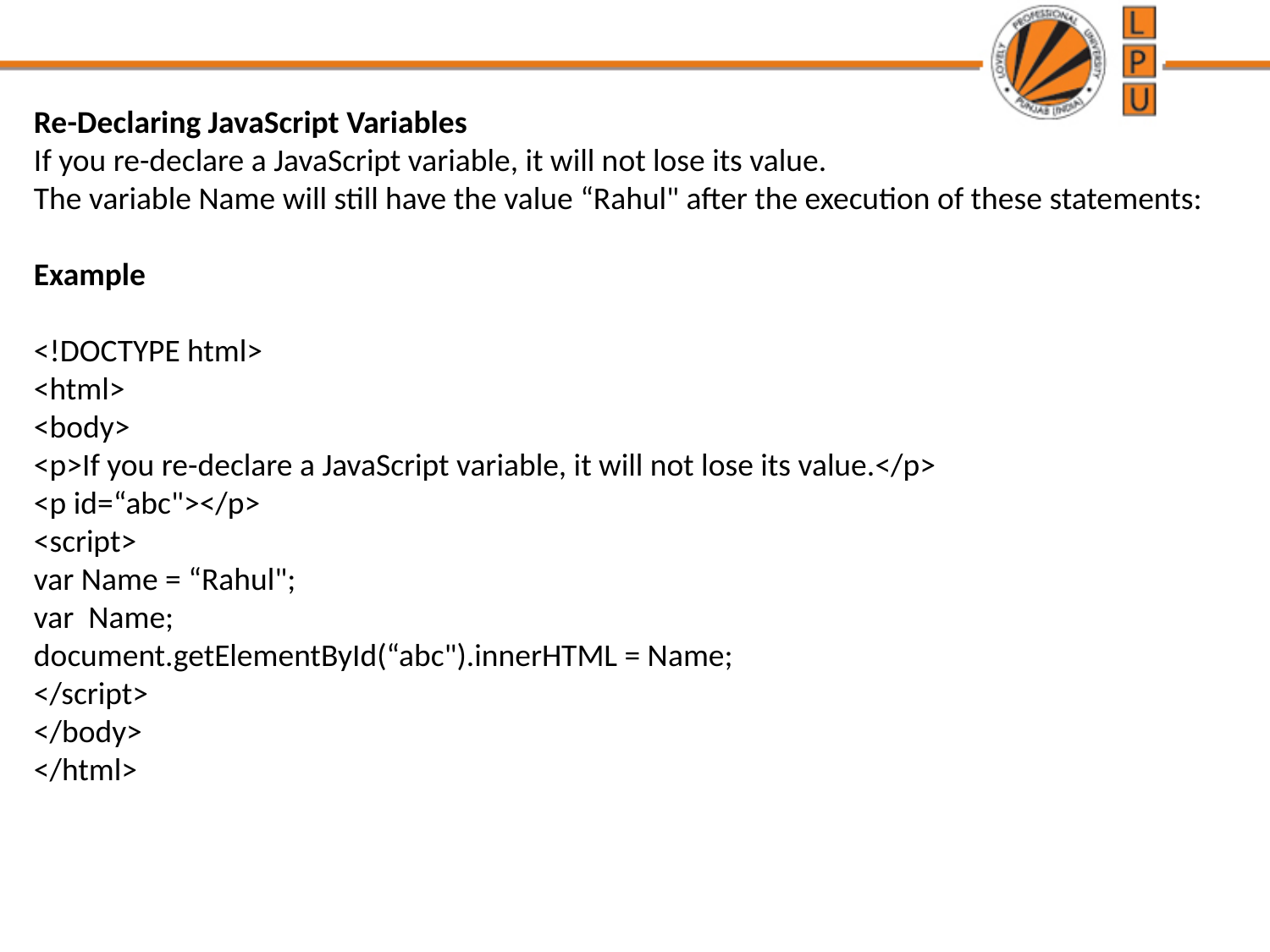

Re-Declaring JavaScript Variables
If you re-declare a JavaScript variable, it will not lose its value.
The variable Name will still have the value “Rahul" after the execution of these statements:

Example

<!DOCTYPE html>
<html>
<body>
<p>If you re-declare a JavaScript variable, it will not lose its value.</p>
<p id=“abc"></p>
<script>
var Name = “Rahul";
var  Name;
document.getElementById(“abc").innerHTML = Name;
</script>
</body>
</html>